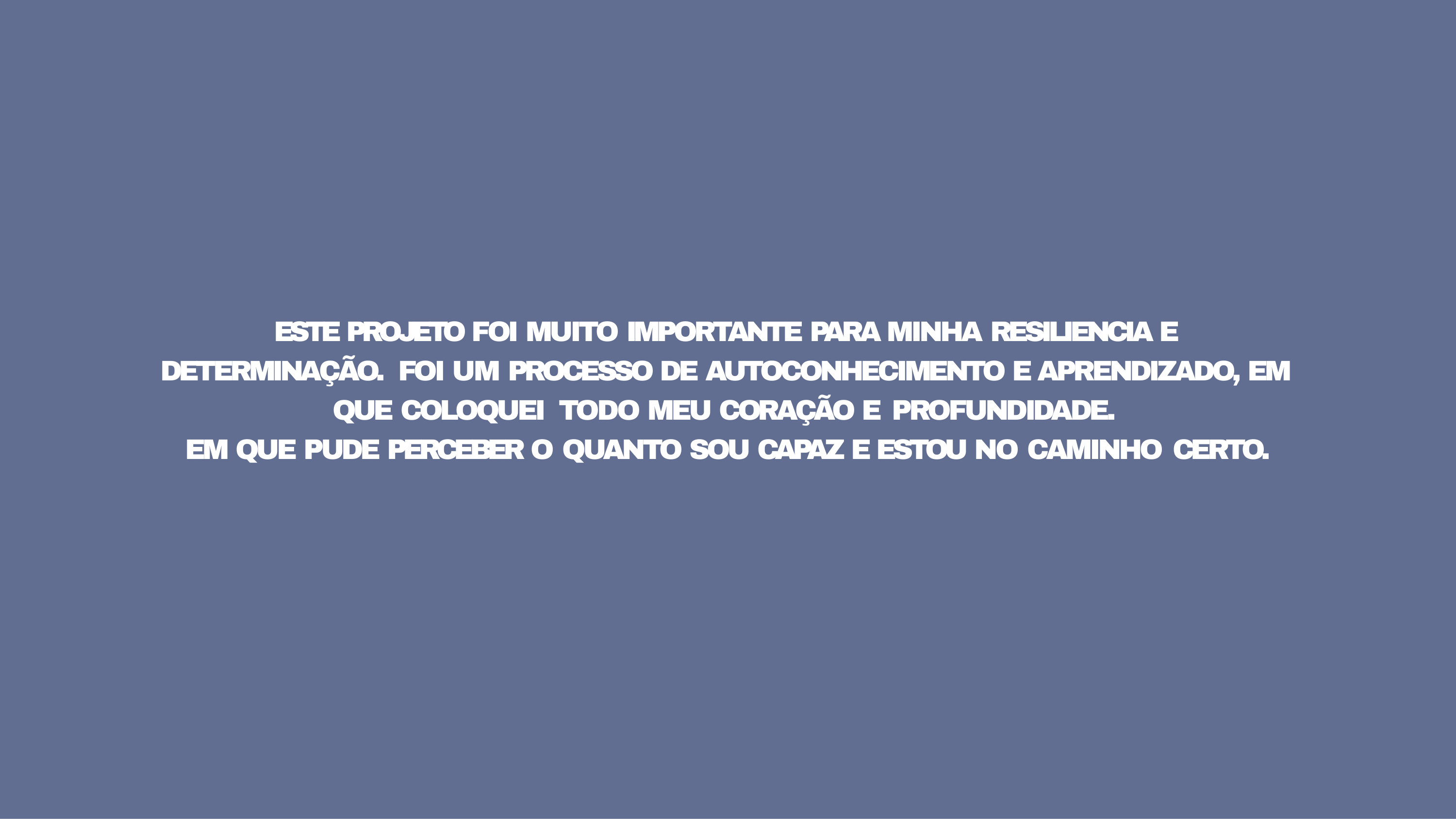

# ESTE PROJETO FOI MUITO IMPORTANTE PARA MINHA RESILIENCIA E DETERMINAÇÃO.  FOI UM PROCESSO DE AUTOCONHECIMENTO E APRENDIZADO, EM QUE COLOQUEI  TODO MEU CORAÇÃO E PROFUNDIDADE.
EM QUE PUDE PERCEBER O QUANTO SOU CAPAZ E ESTOU NO CAMINHO CERTO.